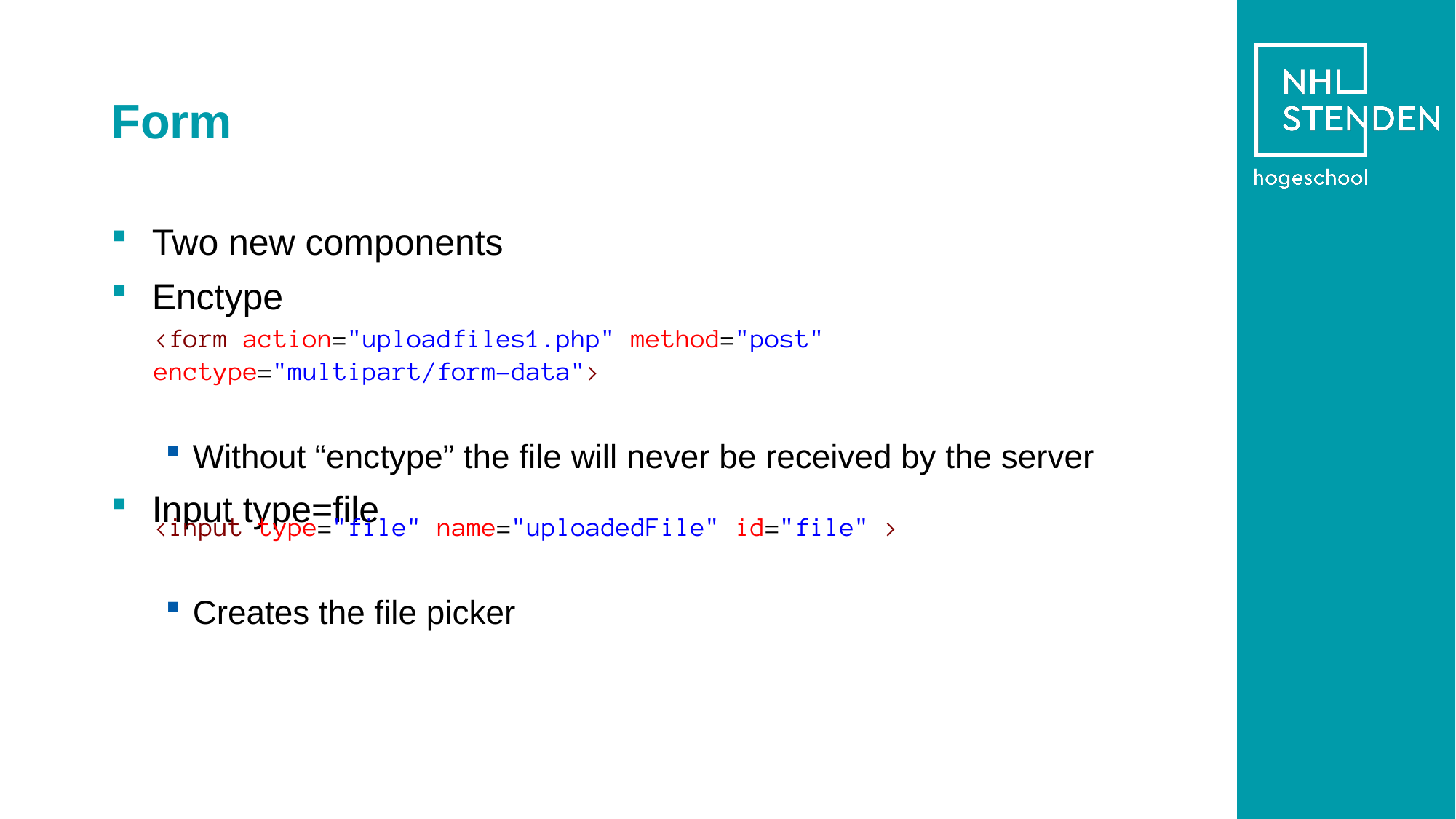

# Form
Two new components
Enctype

Without “enctype” the file will never be received by the server
Input type=file

Creates the file picker

<form action="uploadfiles1.php" method="post" enctype="multipart/form-data">
<input type="file" name="uploadedFile" id="file" >